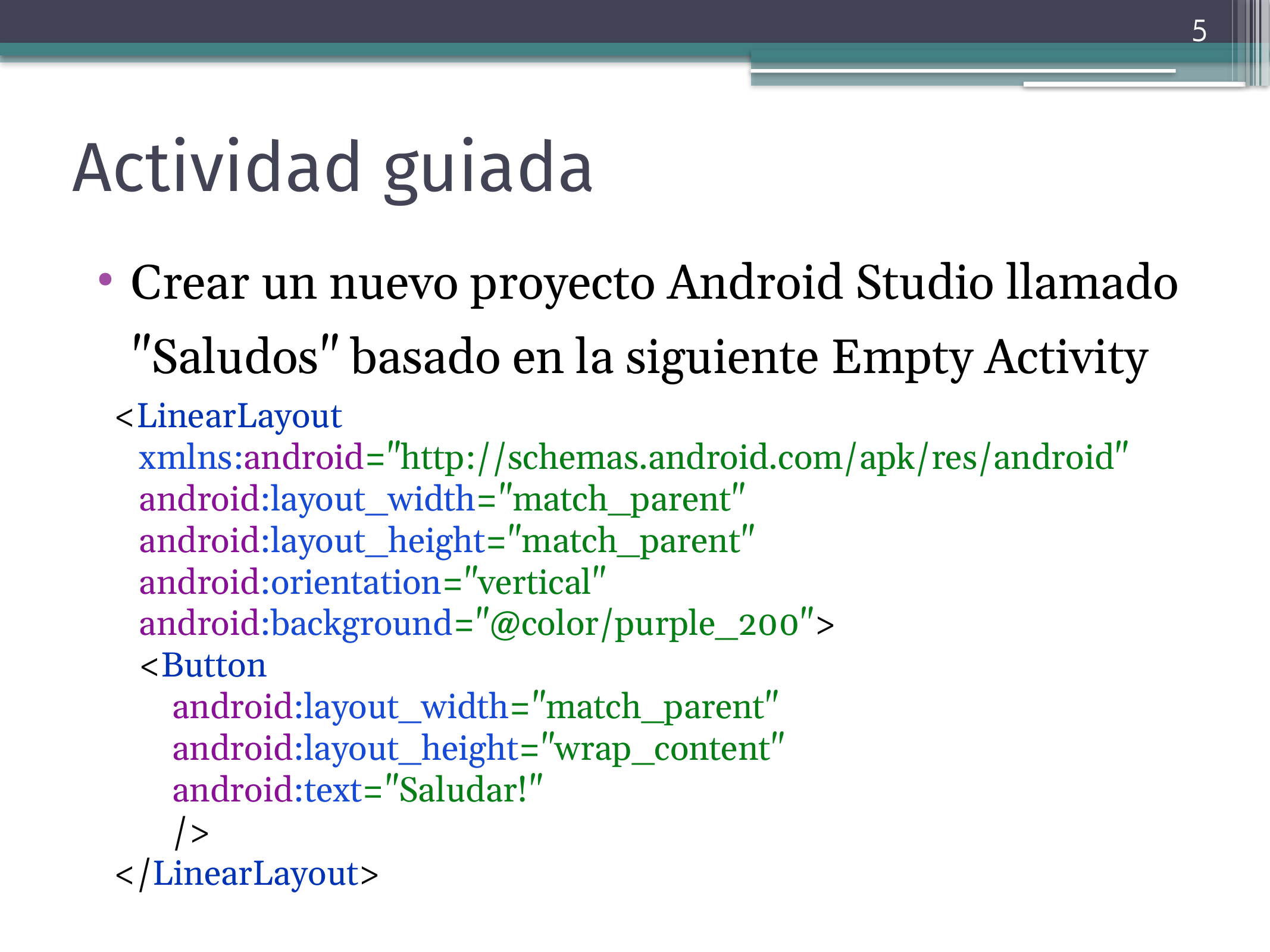

5
Actividad guiada
Crear un nuevo proyecto Android Studio llamado "Saludos" basado en la siguiente Empty Activity
<LinearLayout
   xmlns:android="http://schemas.android.com/apk/res/android"
   android:layout_width="match_parent"
   android:layout_height="match_parent"
   android:orientation="vertical"
   android:background="@color/purple_200">
   <Button
       android:layout_width="match_parent"
       android:layout_height="wrap_content"
       android:text="Saludar!"
       />
</LinearLayout>